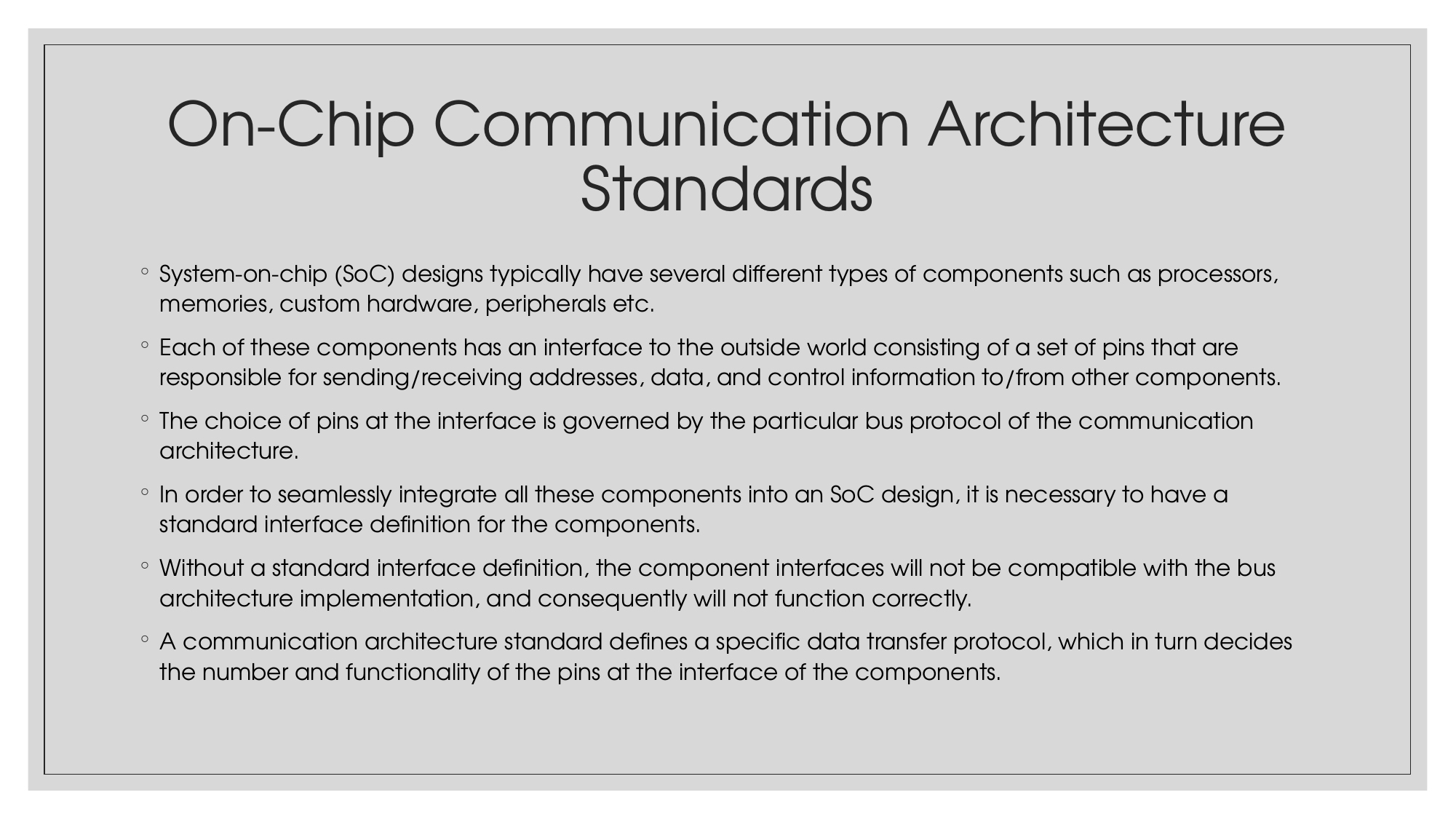

# On-Chip Communication Architecture Standards
System-on-chip (SoC) designs typically have several different types of components such as processors, memories, custom hardware, peripherals etc.
Each of these components has an interface to the outside world consisting of a set of pins that are responsible for sending/receiving addresses, data, and control information to/from other components.
The choice of pins at the interface is governed by the particular bus protocol of the communication architecture.
In order to seamlessly integrate all these components into an SoC design, it is necessary to have a standard interface definition for the components.
Without a standard interface definition, the component interfaces will not be compatible with the bus architecture implementation, and consequently will not function correctly.
A communication architecture standard defines a specific data transfer protocol, which in turn decides the number and functionality of the pins at the interface of the components.